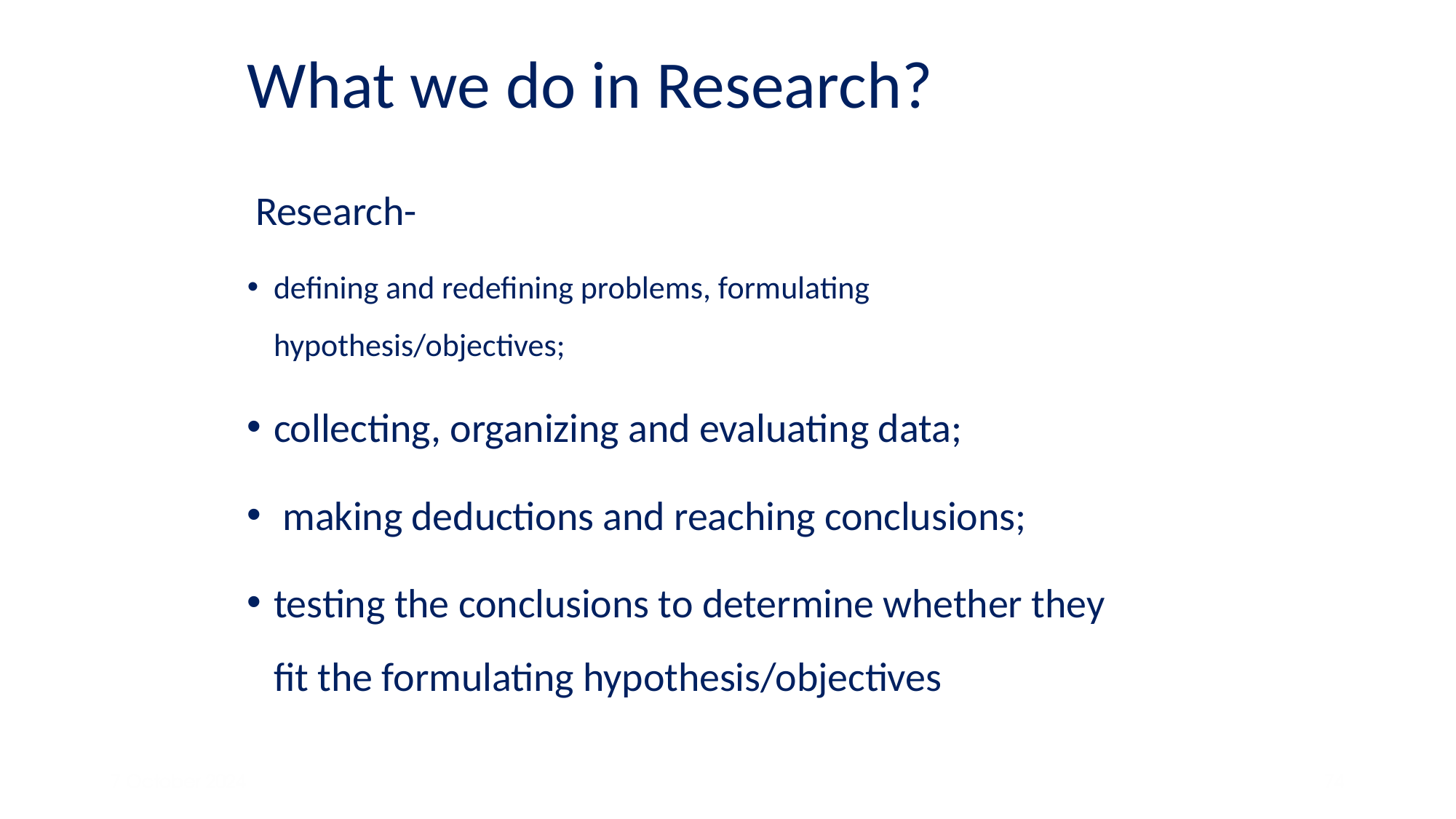

# What we do in Research?
Research-
defining and redefining problems, formulating hypothesis/objectives;
collecting, organizing and evaluating data;
 making deductions and reaching conclusions;
testing the conclusions to determine whether they fit the formulating hypothesis/objectives

7 October 2024
74